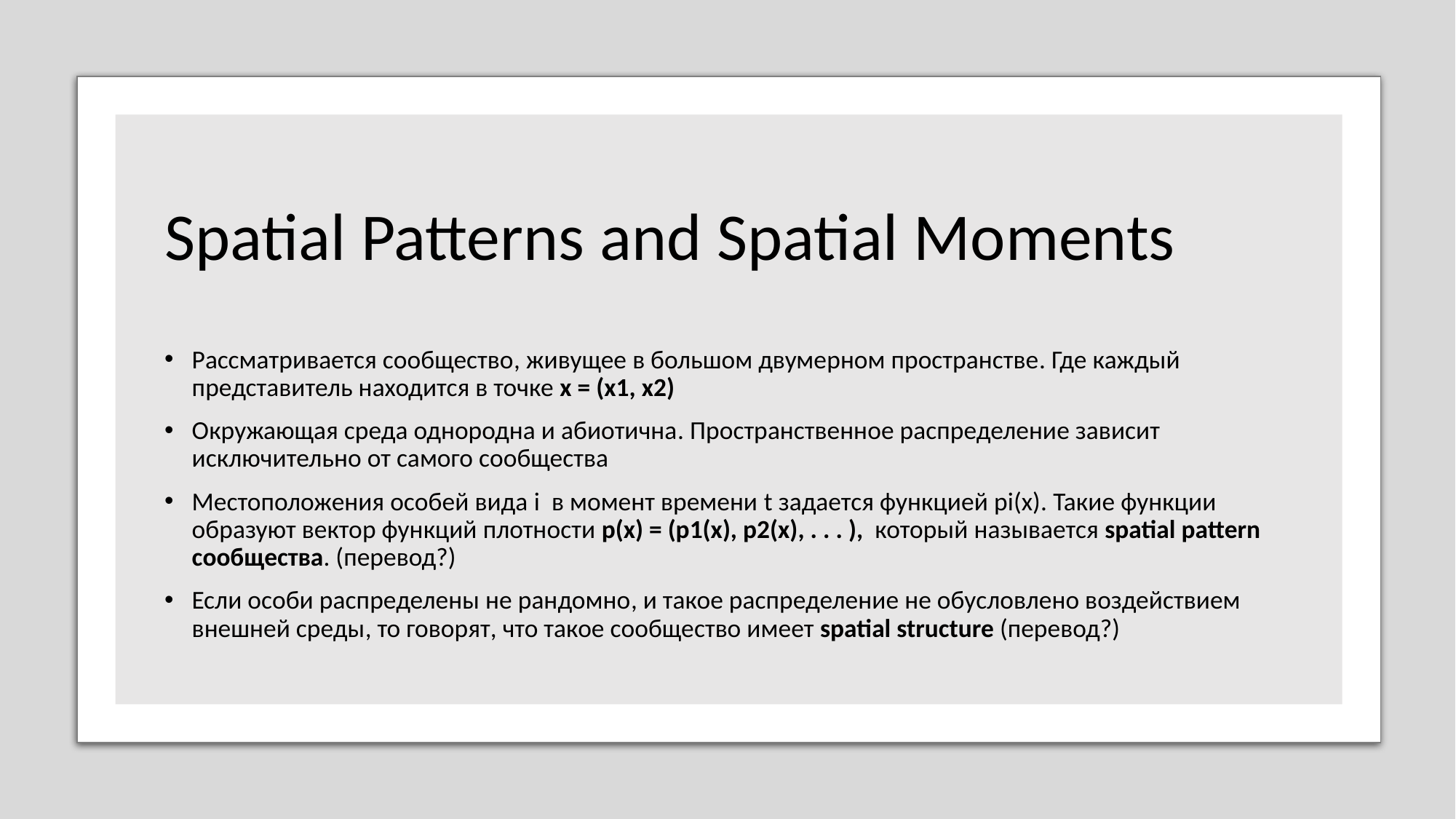

# Spatial Patterns and Spatial Moments
Рассматривается сообщество, живущее в большом двумерном пространстве. Где каждый представитель находится в точке x = (x1, x2)
Окружающая среда однородна и абиотична. Пространственное распределение зависит исключительно от самого сообщества
Местоположения особей вида i  в момент времени t задается функцией pi(x). Такие функции образуют вектор функций плотности p(x) = (p1(x), p2(x), . . . ),  который называется spatial pattern сообщества. (перевод?)
Если особи распределены не рандомно, и такое распределение не обусловлено воздействием внешней среды, то говорят, что такое сообщество имеет spatial structure (перевод?)